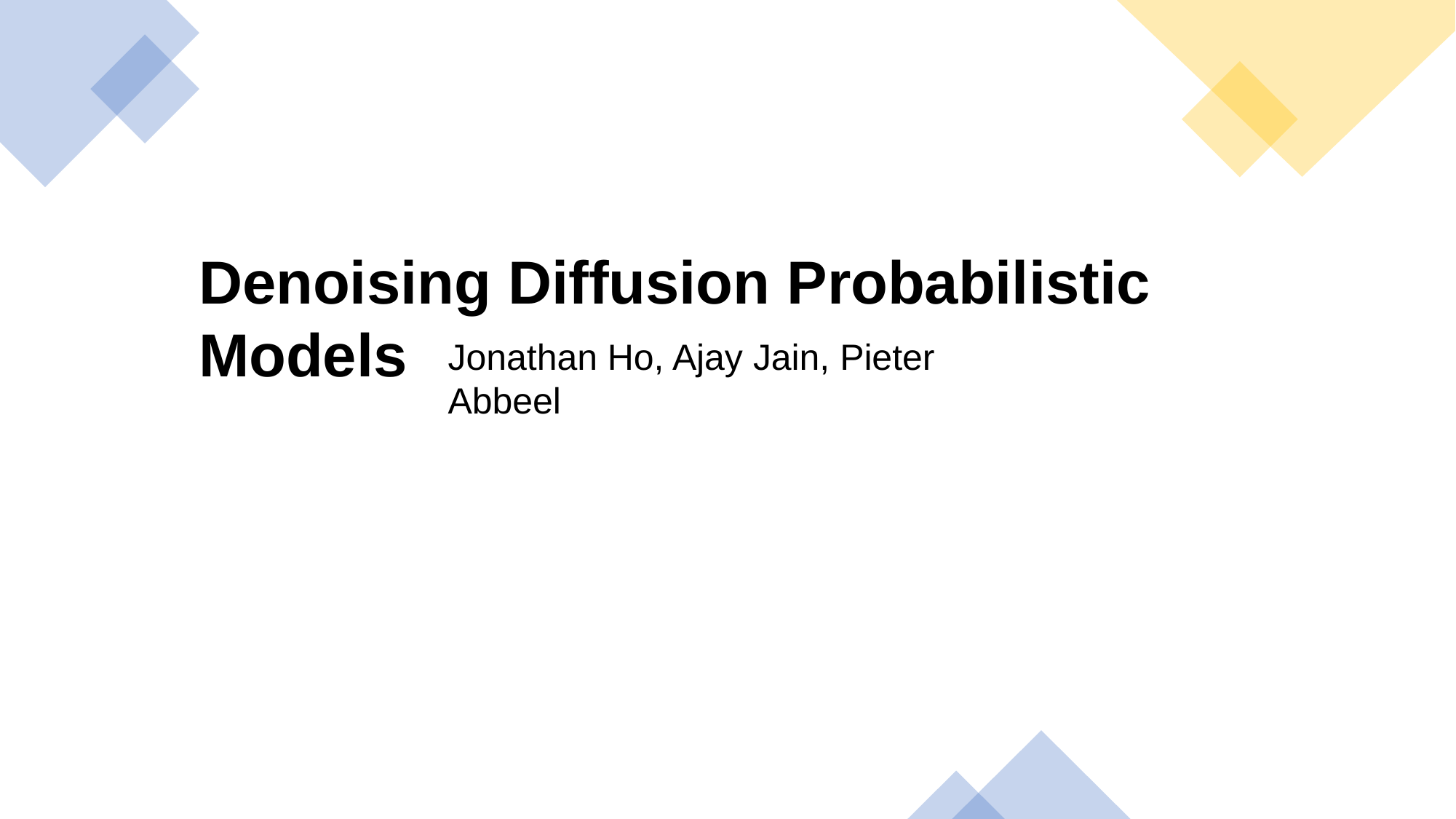

Denoising Diffusion Probabilistic Models
Jonathan Ho, Ajay Jain, Pieter Abbeel